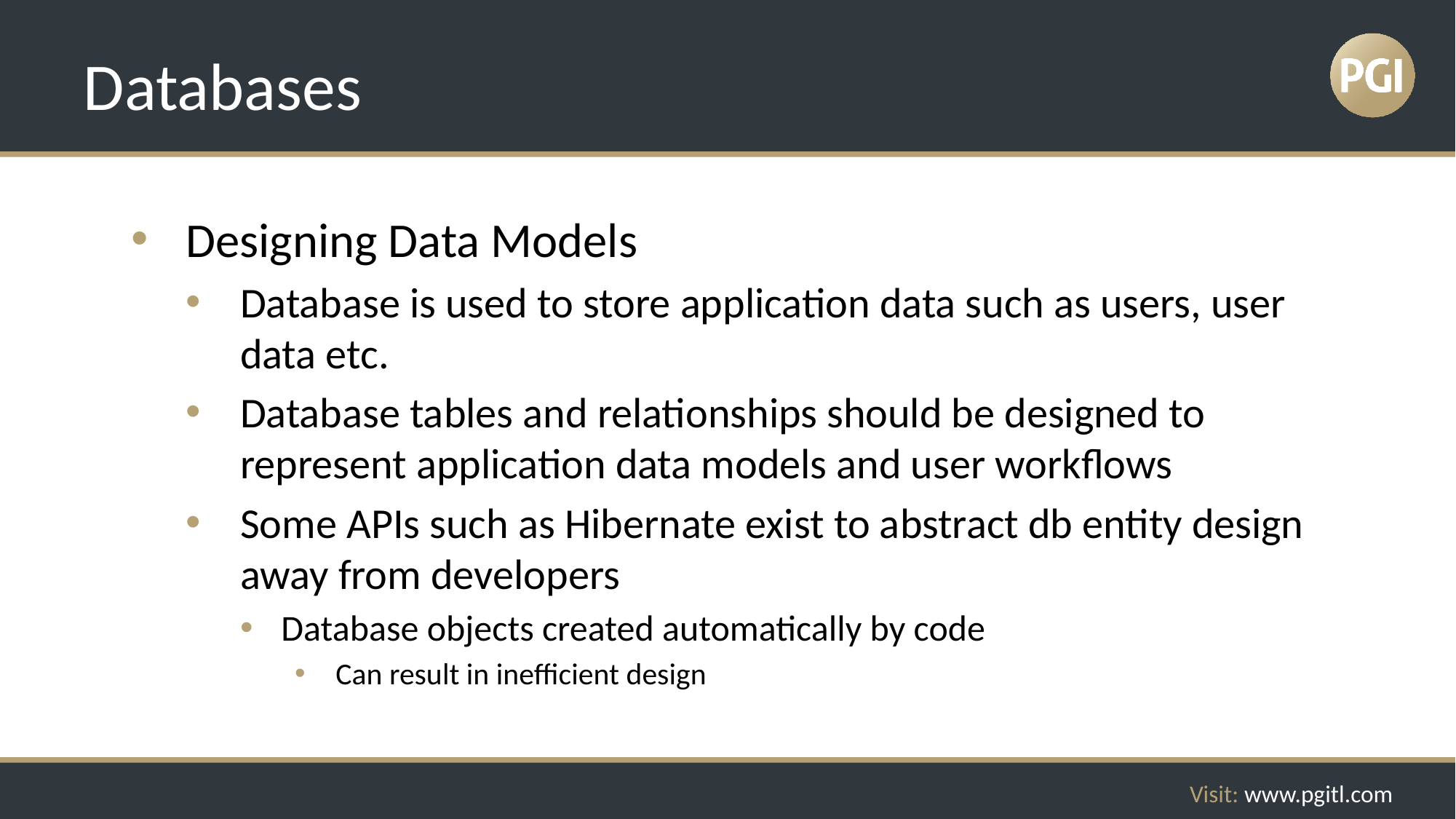

# Databases
Designing Data Models
Database is used to store application data such as users, user data etc.
Database tables and relationships should be designed to represent application data models and user workflows
Some APIs such as Hibernate exist to abstract db entity design away from developers
Database objects created automatically by code
Can result in inefficient design